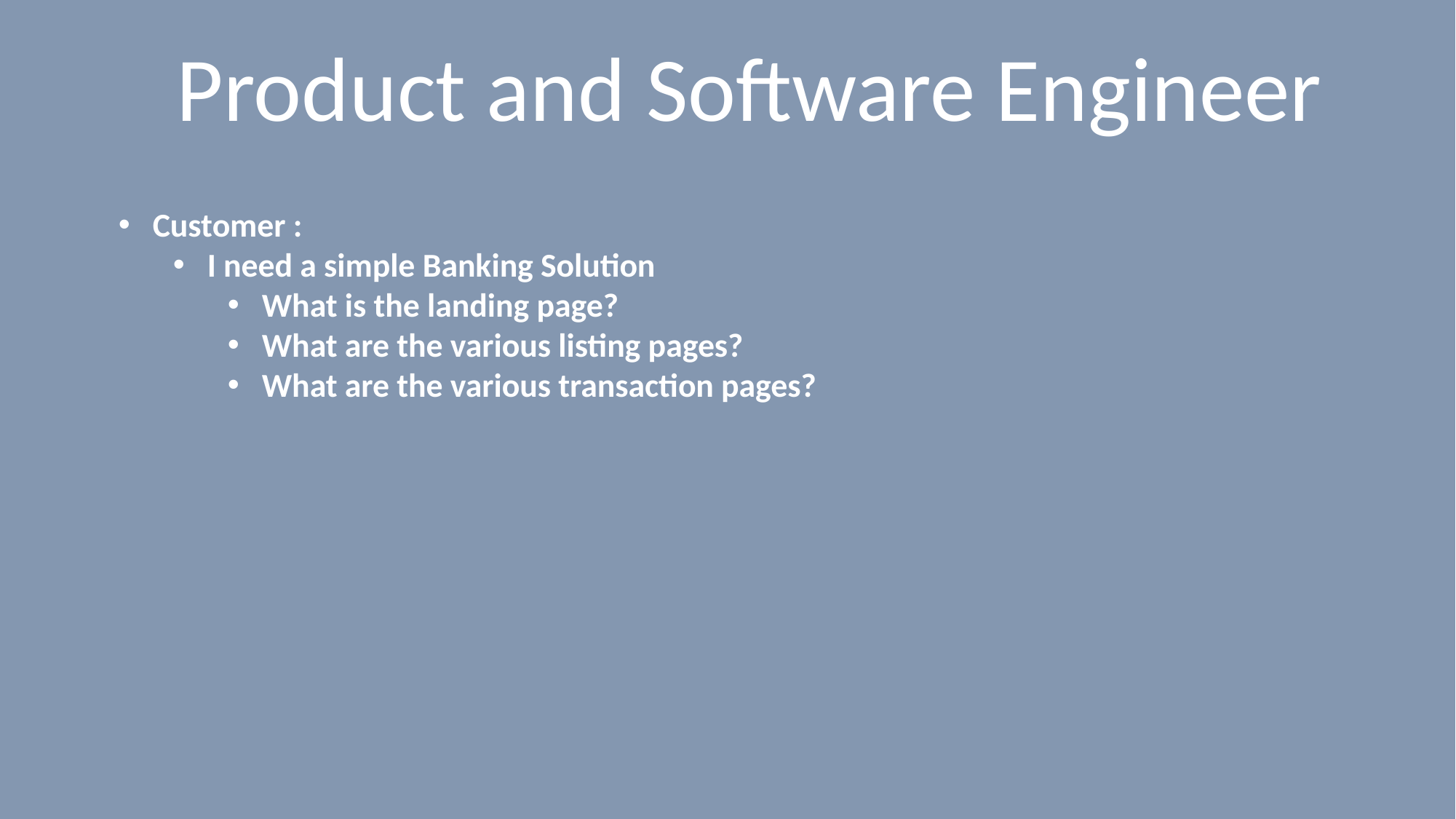

# Product and Software Engineer
Customer :
I need a simple Banking Solution
What is the landing page?
What are the various listing pages?
What are the various transaction pages?